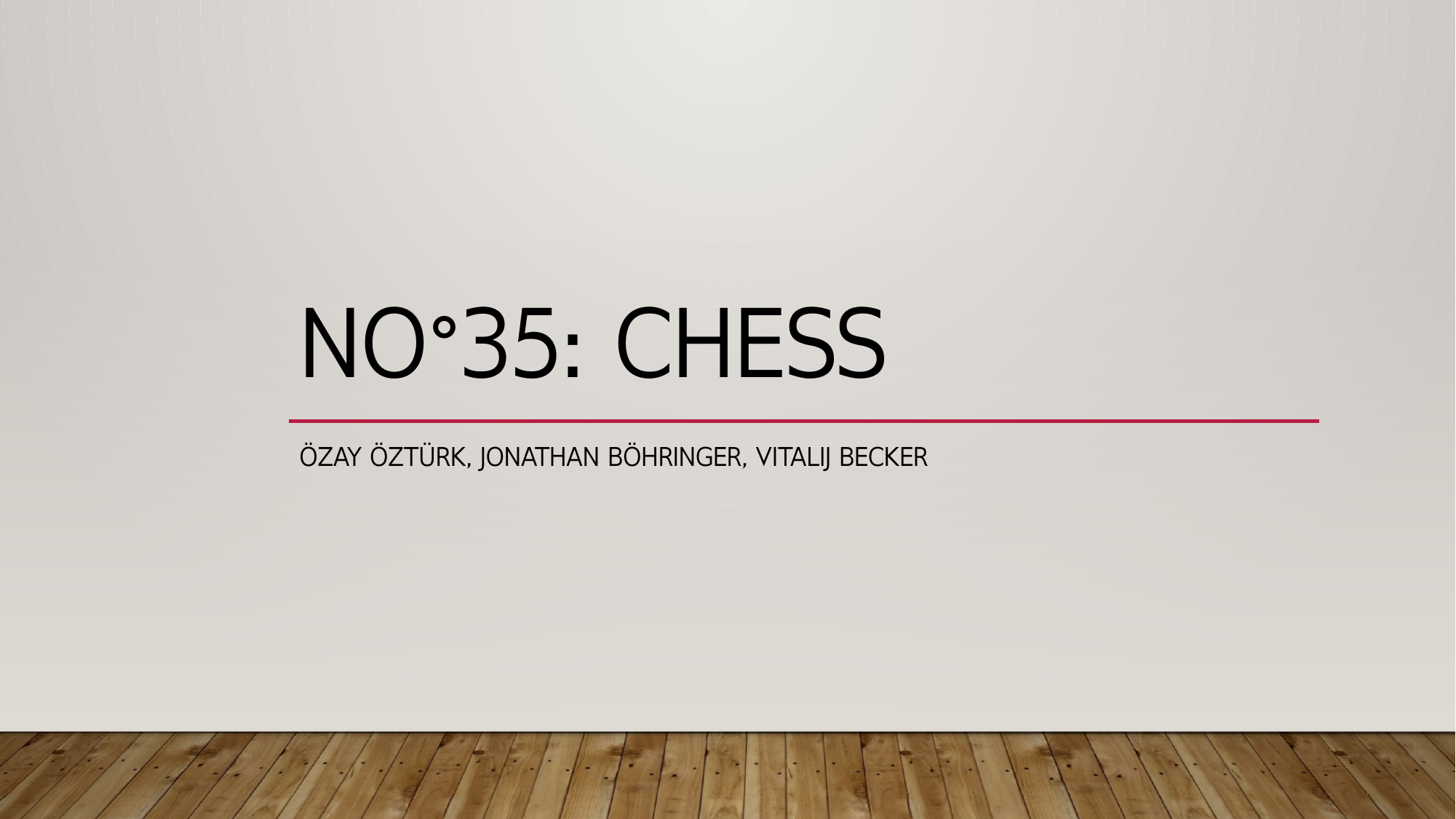

# NO°35: Chess
Özay Öztürk, Jonathan Böhringer, Vitalij Becker